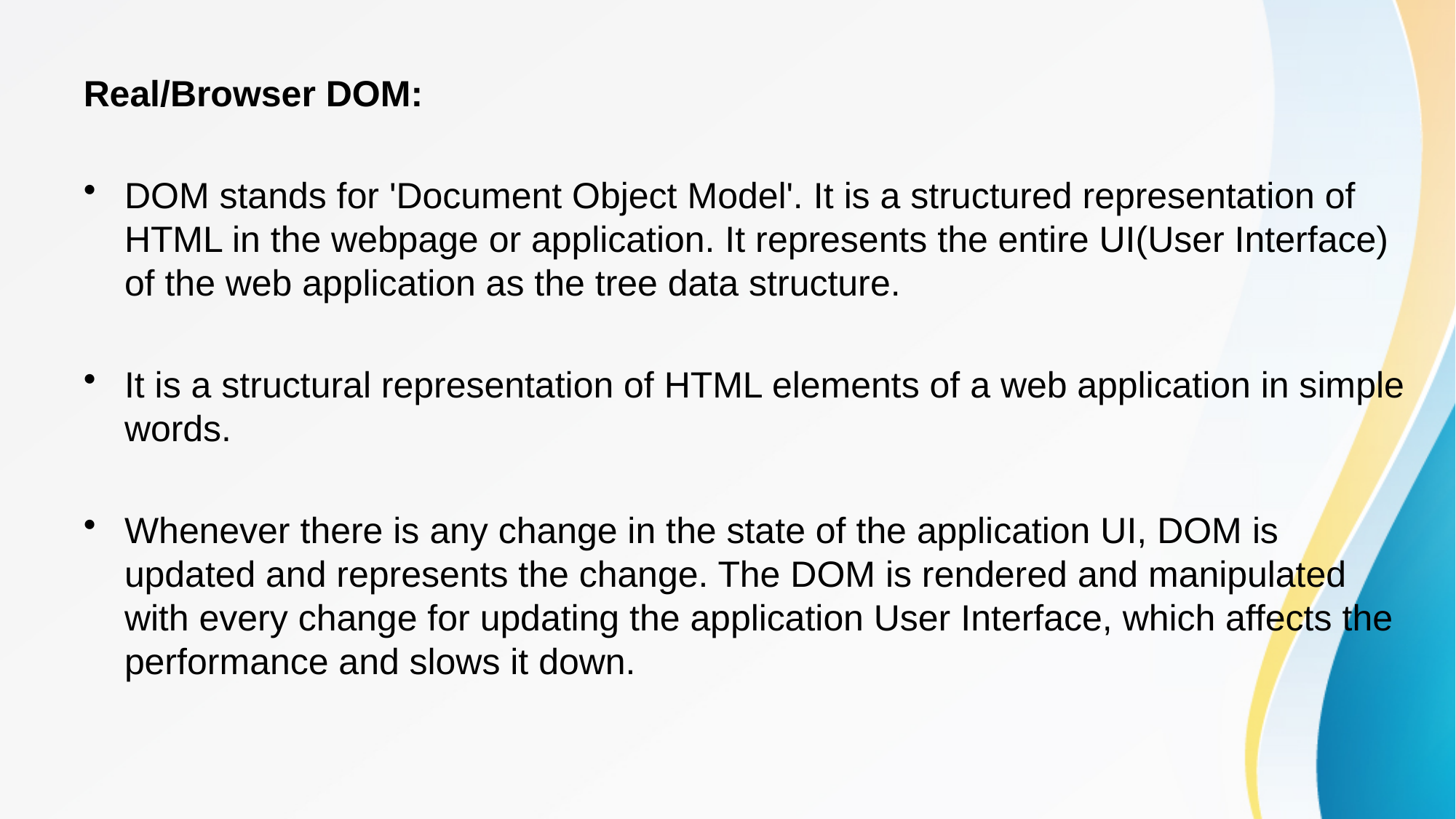

Real/Browser DOM:

DOM stands for 'Document Object Model'. It is a structured representation of HTML in the webpage or application. It represents the entire UI(User Interface) of the web application as the tree data structure.

It is a structural representation of HTML elements of a web application in simple words.

Whenever there is any change in the state of the application UI, DOM is updated and represents the change. The DOM is rendered and manipulated with every change for updating the application User Interface, which affects the performance and slows it down.